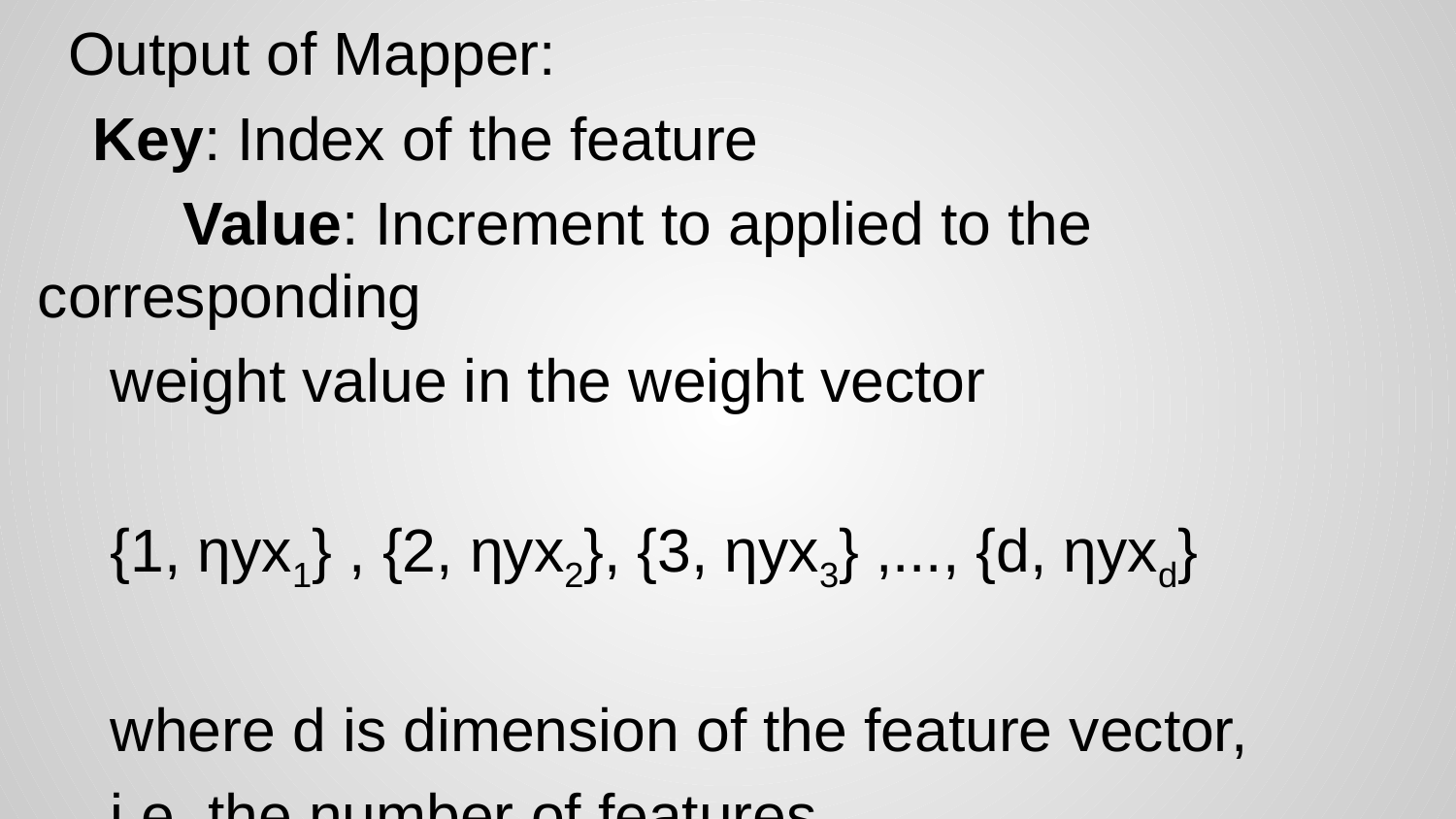

Output of Mapper:
	Key: Index of the feature
	Value: Increment to applied to the corresponding
weight value in the weight vector

{1, ηyx1} , {2, ηyx2}, {3, ηyx3} ,..., {d, ηyxd}

where d is dimension of the feature vector,
i.e. the number of features